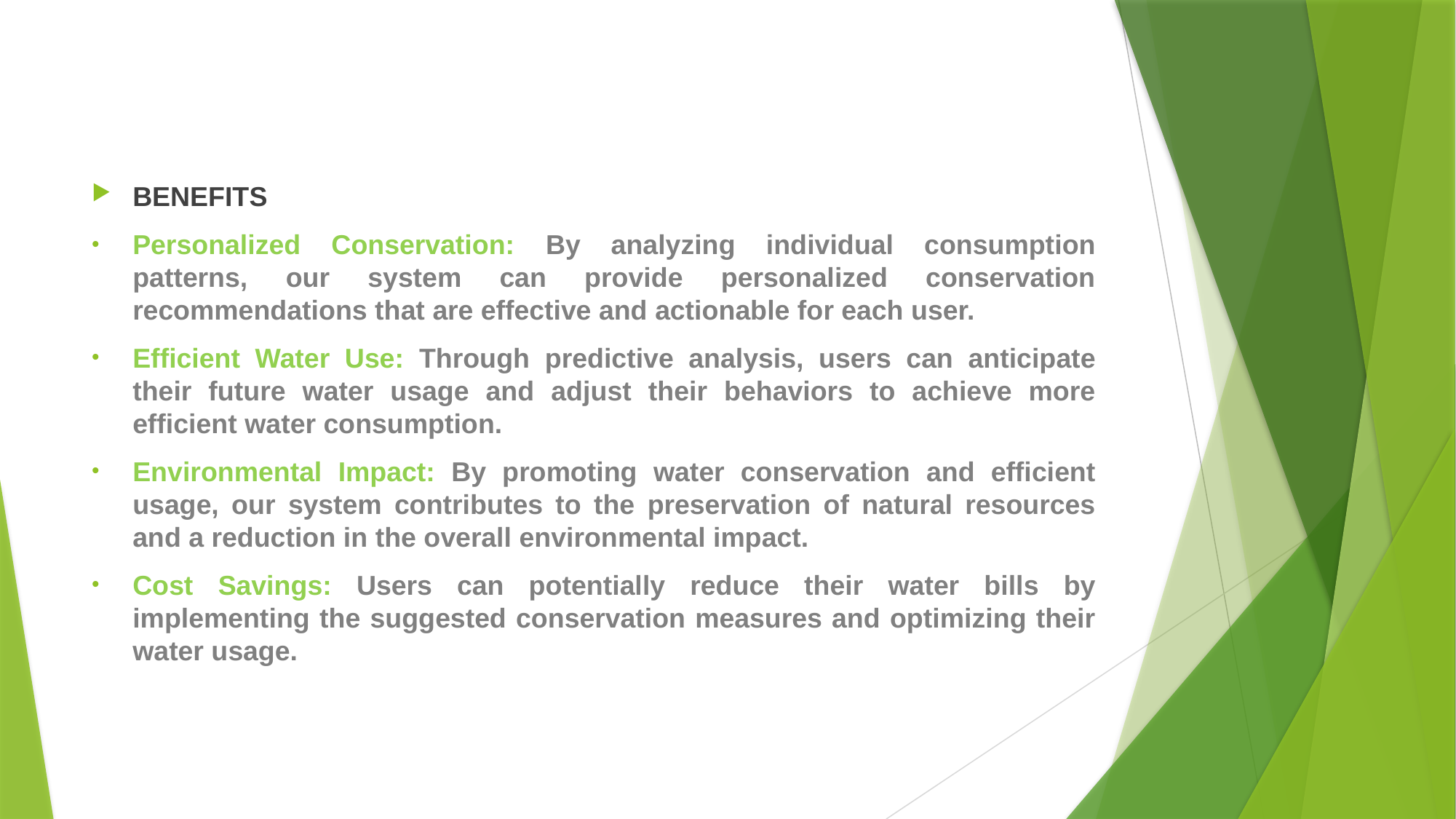

BENEFITS
Personalized Conservation: By analyzing individual consumption patterns, our system can provide personalized conservation recommendations that are effective and actionable for each user.
Efficient Water Use: Through predictive analysis, users can anticipate their future water usage and adjust their behaviors to achieve more efficient water consumption.
Environmental Impact: By promoting water conservation and efficient usage, our system contributes to the preservation of natural resources and a reduction in the overall environmental impact.
Cost Savings: Users can potentially reduce their water bills by implementing the suggested conservation measures and optimizing their water usage.